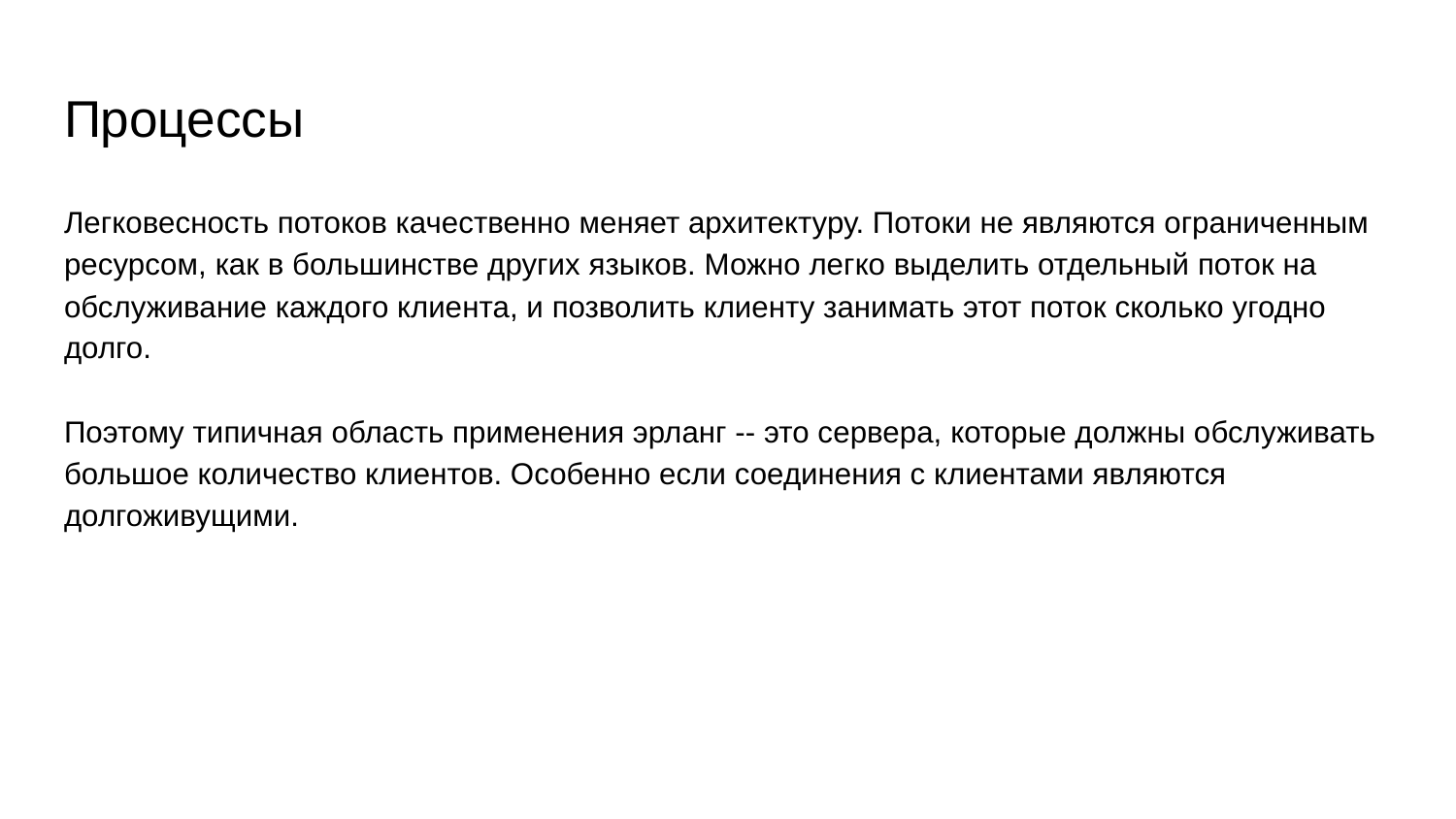

# Процессы
Легковесность потоков качественно меняет архитектуру. Потоки не являются ограниченным ресурсом, как в большинстве других языков. Можно легко выделить отдельный поток на обслуживание каждого клиента, и позволить клиенту занимать этот поток сколько угодно долго.

Поэтому типичная область применения эрланг -- это сервера, которые должны обслуживать большое количество клиентов. Особенно если соединения с клиентами являются долгоживущими.